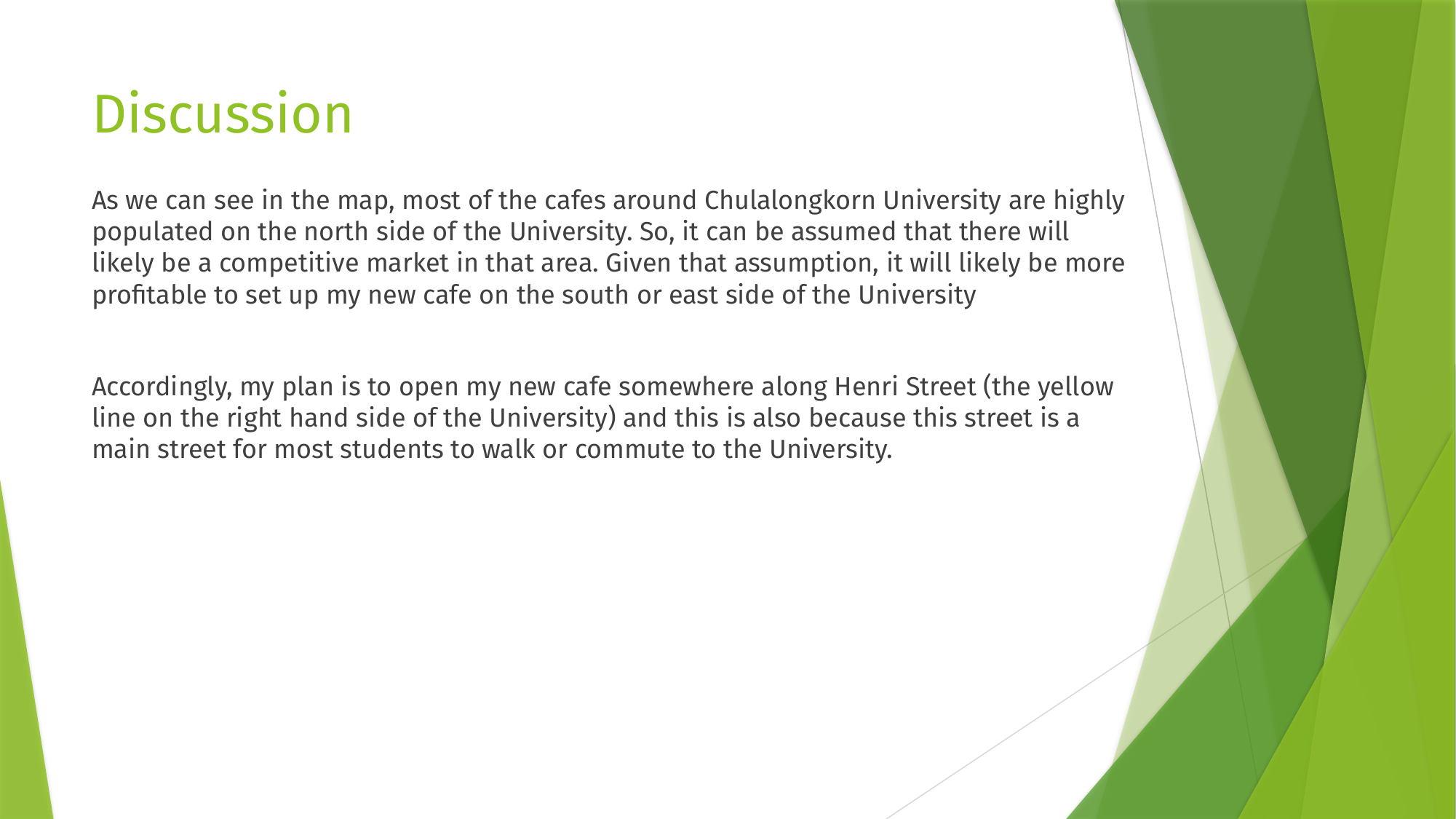

# Discussion
As we can see in the map, most of the cafes around Chulalongkorn University are highly populated on the north side of the University. So, it can be assumed that there will likely be a competitive market in that area. Given that assumption, it will likely be more profitable to set up my new cafe on the south or east side of the University

Accordingly, my plan is to open my new cafe somewhere along Henri Street (the yellow line on the right hand side of the University) and this is also because this street is a main street for most students to walk or commute to the University.